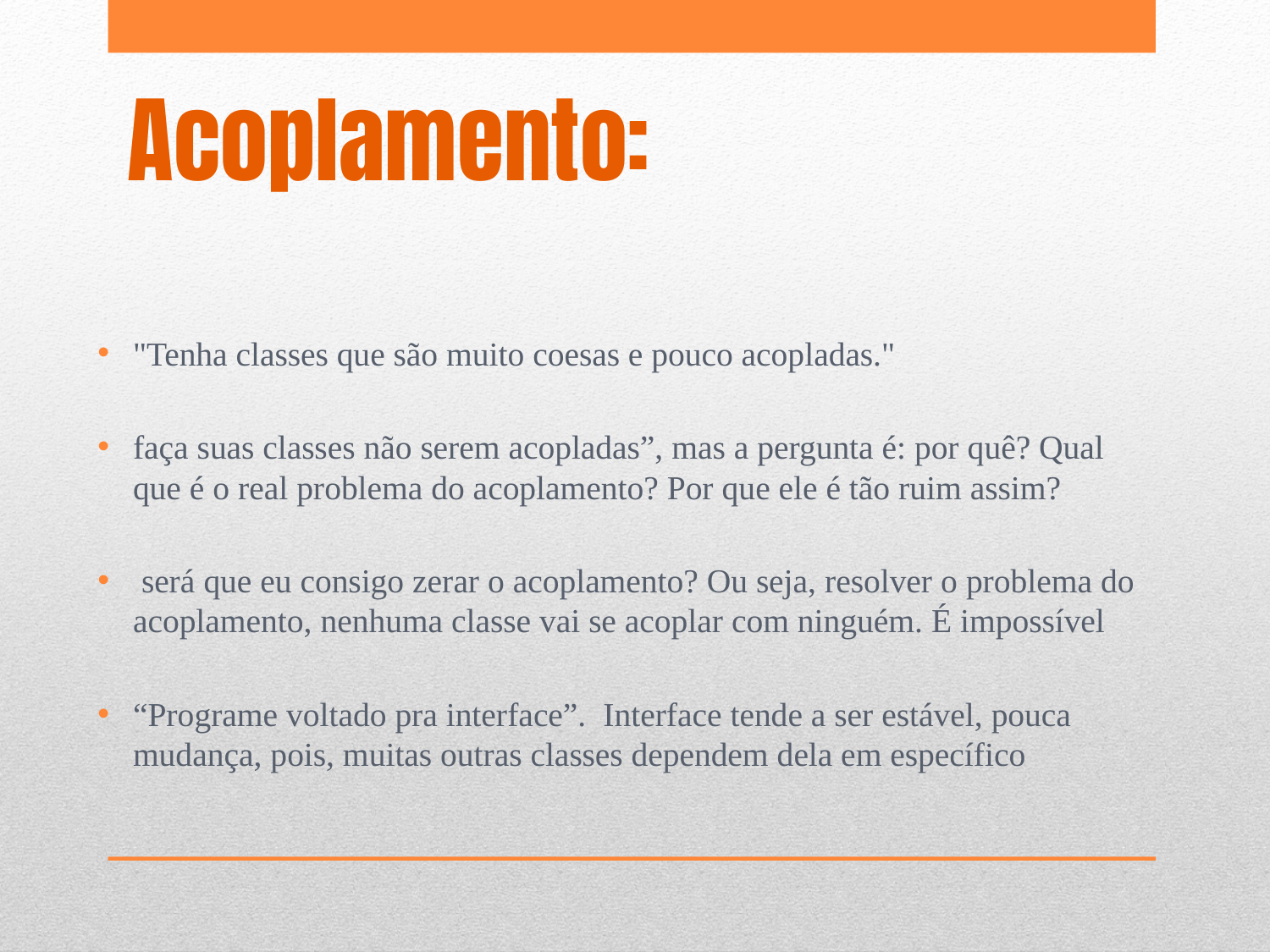

# Acoplamento:
"Tenha classes que são muito coesas e pouco acopladas."

faça suas classes não serem acopladas”, mas a pergunta é: por quê? Qual que é o real problema do acoplamento? Por que ele é tão ruim assim?

 será que eu consigo zerar o acoplamento? Ou seja, resolver o problema do acoplamento, nenhuma classe vai se acoplar com ninguém. É impossível

“Programe voltado pra interface”.  Interface tende a ser estável, pouca mudança, pois, muitas outras classes dependem dela em específico